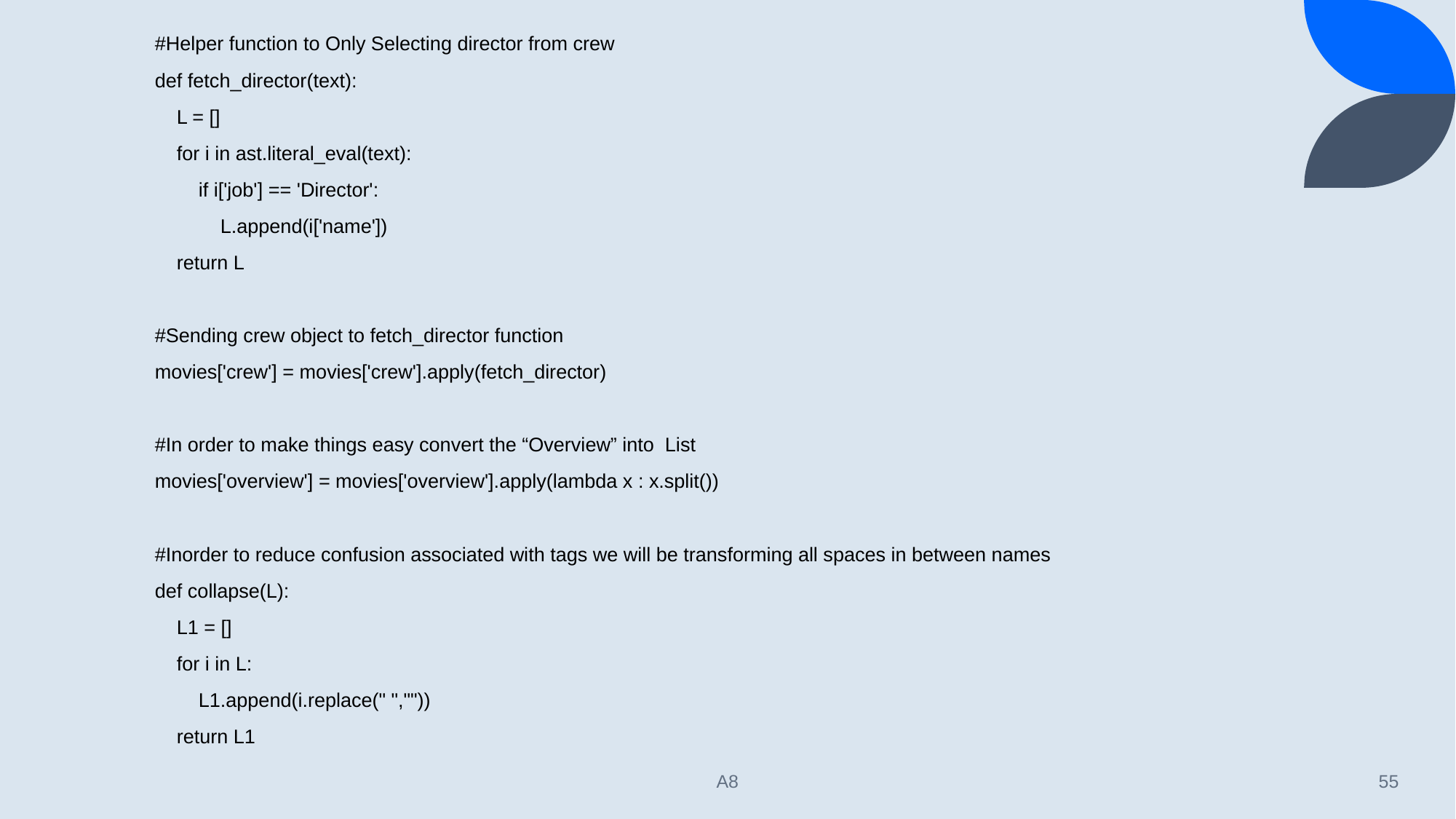

#Helper function to Only Selecting director from crew
def fetch_director(text):
    L = []
    for i in ast.literal_eval(text):
        if i['job'] == 'Director':
            L.append(i['name'])
    return L

#Sending crew object to fetch_director function
movies['crew'] = movies['crew'].apply(fetch_director)

#In order to make things easy convert the “Overview” into  List
movies['overview'] = movies['overview'].apply(lambda x : x.split())

#Inorder to reduce confusion associated with tags we will be transforming all spaces in between names
def collapse(L):
    L1 = []
    for i in L:
        L1.append(i.replace(" ",""))
    return L1
A8
55